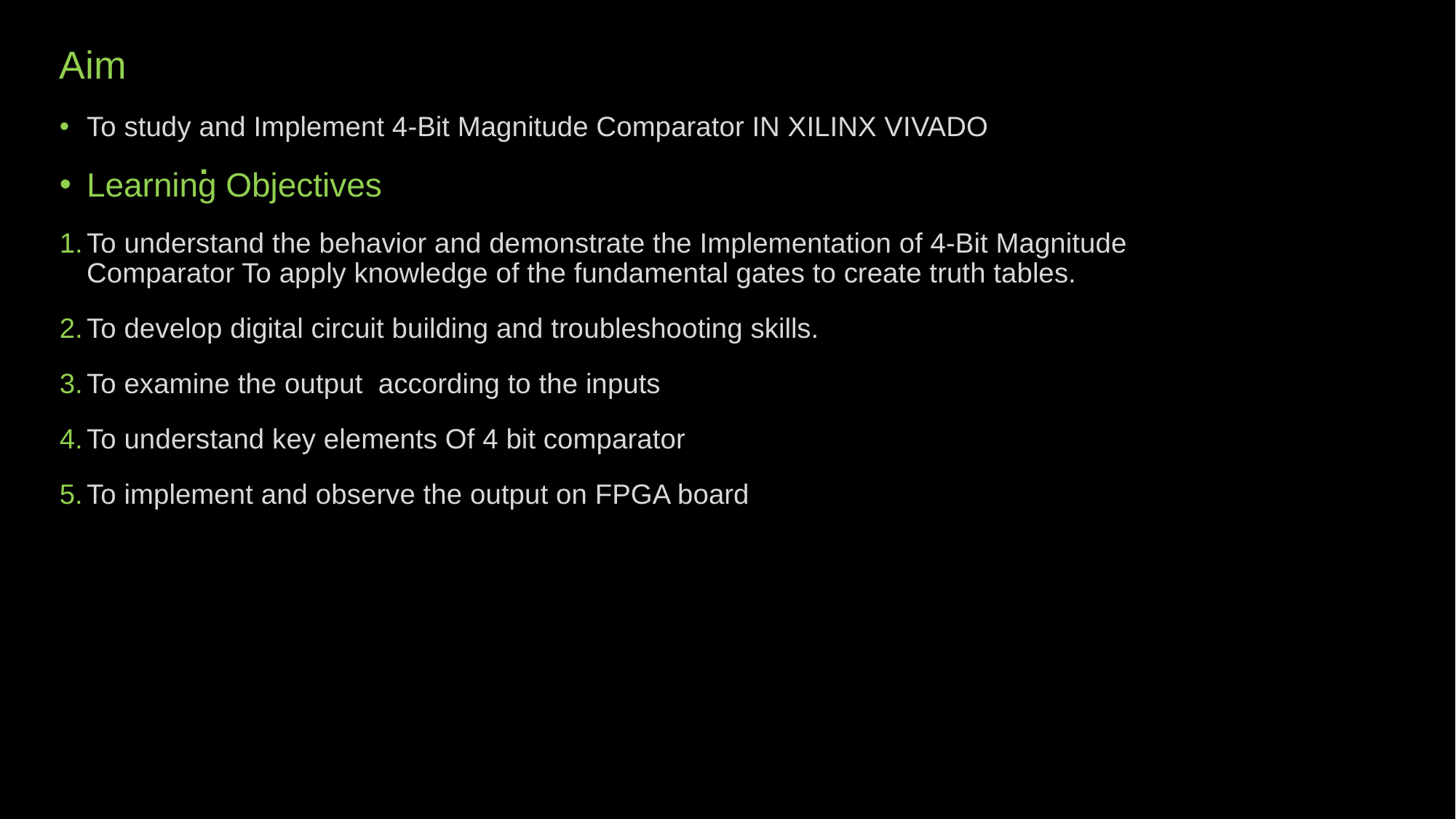

Aim
To study and Implement 4-Bit Magnitude Comparator IN XILINX VIVADO
Learning Objectives
To understand the behavior and demonstrate the Implementation of 4-Bit Magnitude Comparator To apply knowledge of the fundamental gates to create truth tables.
To develop digital circuit building and troubleshooting skills.
To examine the output  according to the inputs
To understand key elements Of 4 bit comparator
To implement and observe the output on FPGA board

# .